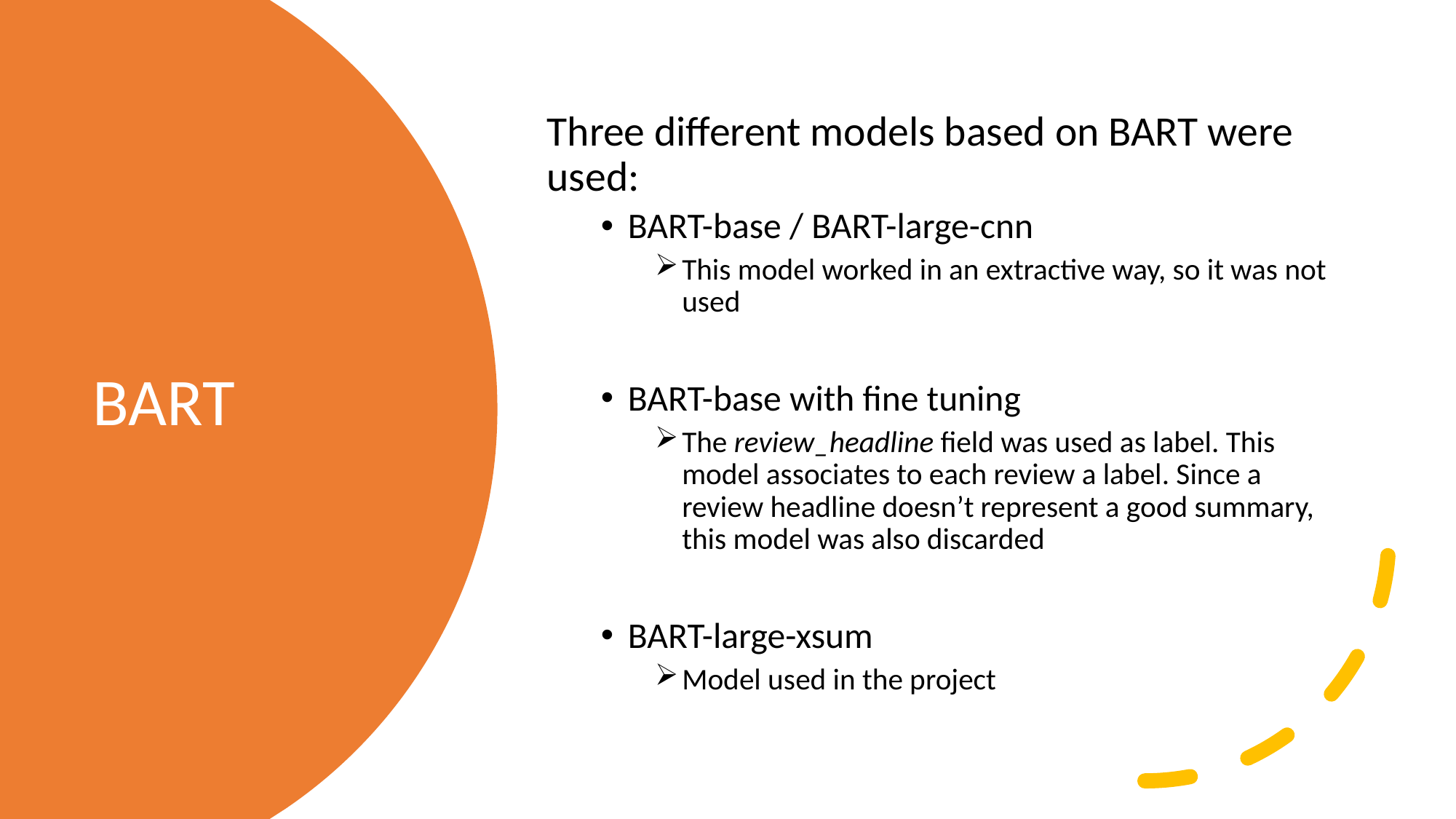

Three different models based on BART were used:
BART-base / BART-large-cnn
This model worked in an extractive way, so it was not used

BART-base with fine tuning
The review_headline field was used as label. This model associates to each review a label. Since a review headline doesn’t represent a good summary, this model was also discarded

BART-large-xsum
Model used in the project
# BART